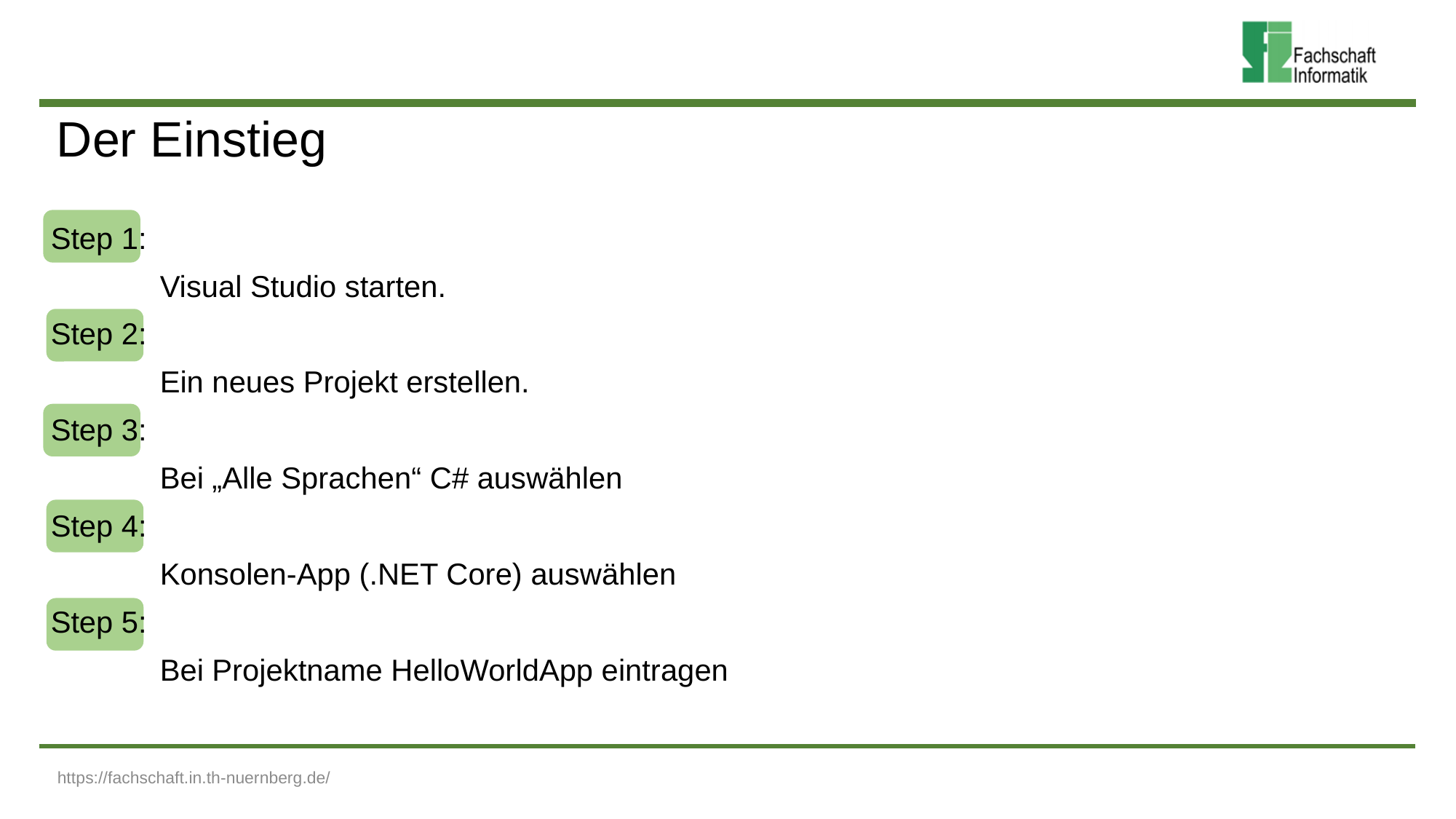

# Der Einstieg

Step 1:
	Visual Studio starten.
Step 2:
	Ein neues Projekt erstellen.
Step 3:
	Bei „Alle Sprachen“ C# auswählen
Step 4:
	Konsolen-App (.NET Core) auswählen
Step 5:
	Bei Projektname HelloWorldApp eintragen

https://fachschaft.in.th-nuernberg.de/